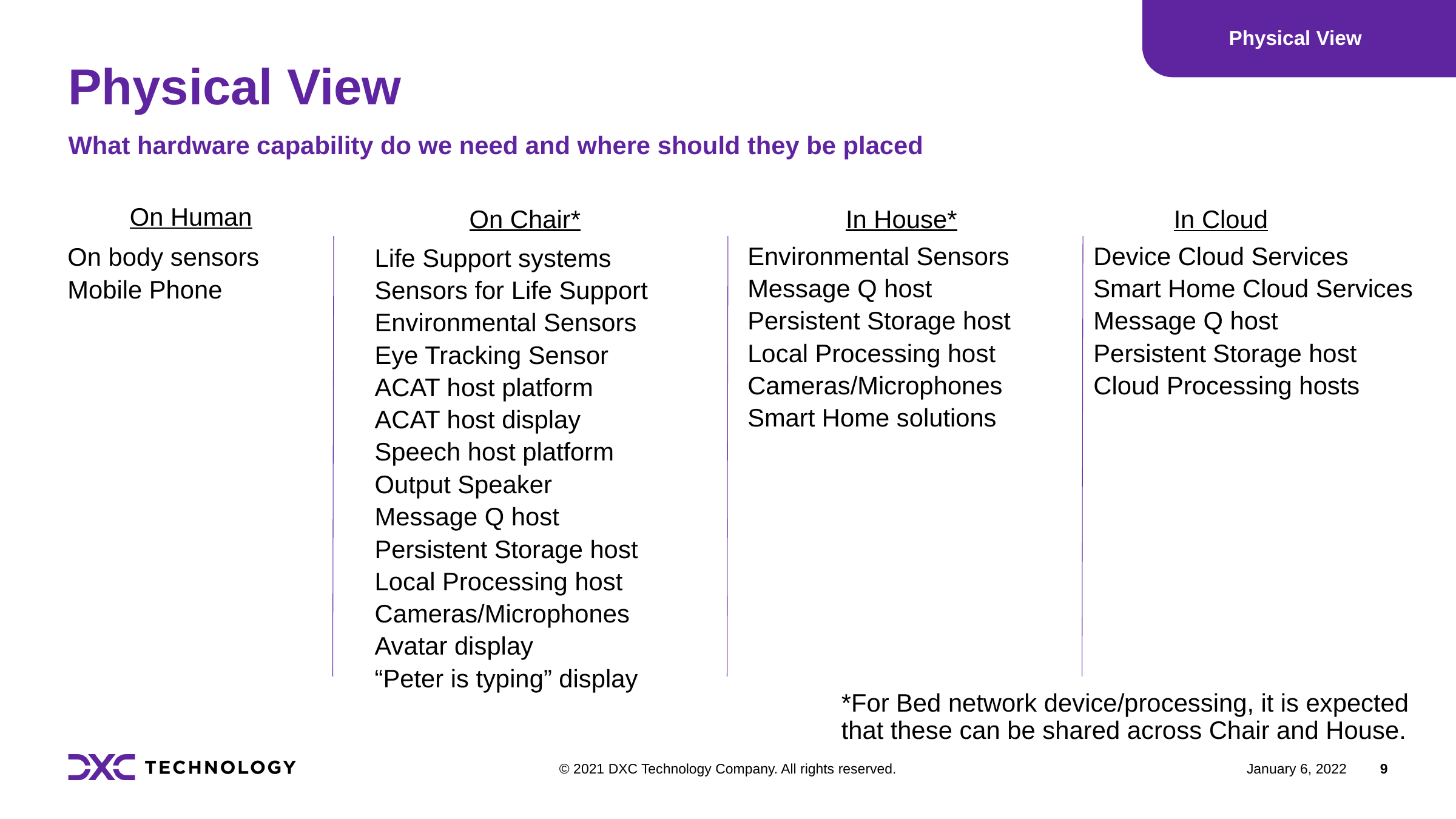

Physical View
# Physical View
What hardware capability do we need and where should they be placed

On Human
On Chair*
In House*
In Cloud
Environmental Sensors
Message Q host
Persistent Storage host
Local Processing host
Cameras/Microphones
Smart Home solutions

Device Cloud Services
Smart Home Cloud Services
Message Q host
Persistent Storage host
Cloud Processing hosts

On body sensors
Mobile Phone

Life Support systems
Sensors for Life Support
Environmental Sensors
Eye Tracking Sensor
ACAT host platform
ACAT host display
Speech host platform
Output Speaker
Message Q host
Persistent Storage host
Local Processing host
Cameras/Microphones
Avatar display
“Peter is typing” display

*For Bed network device/processing, it is expected that these can be shared across Chair and House.